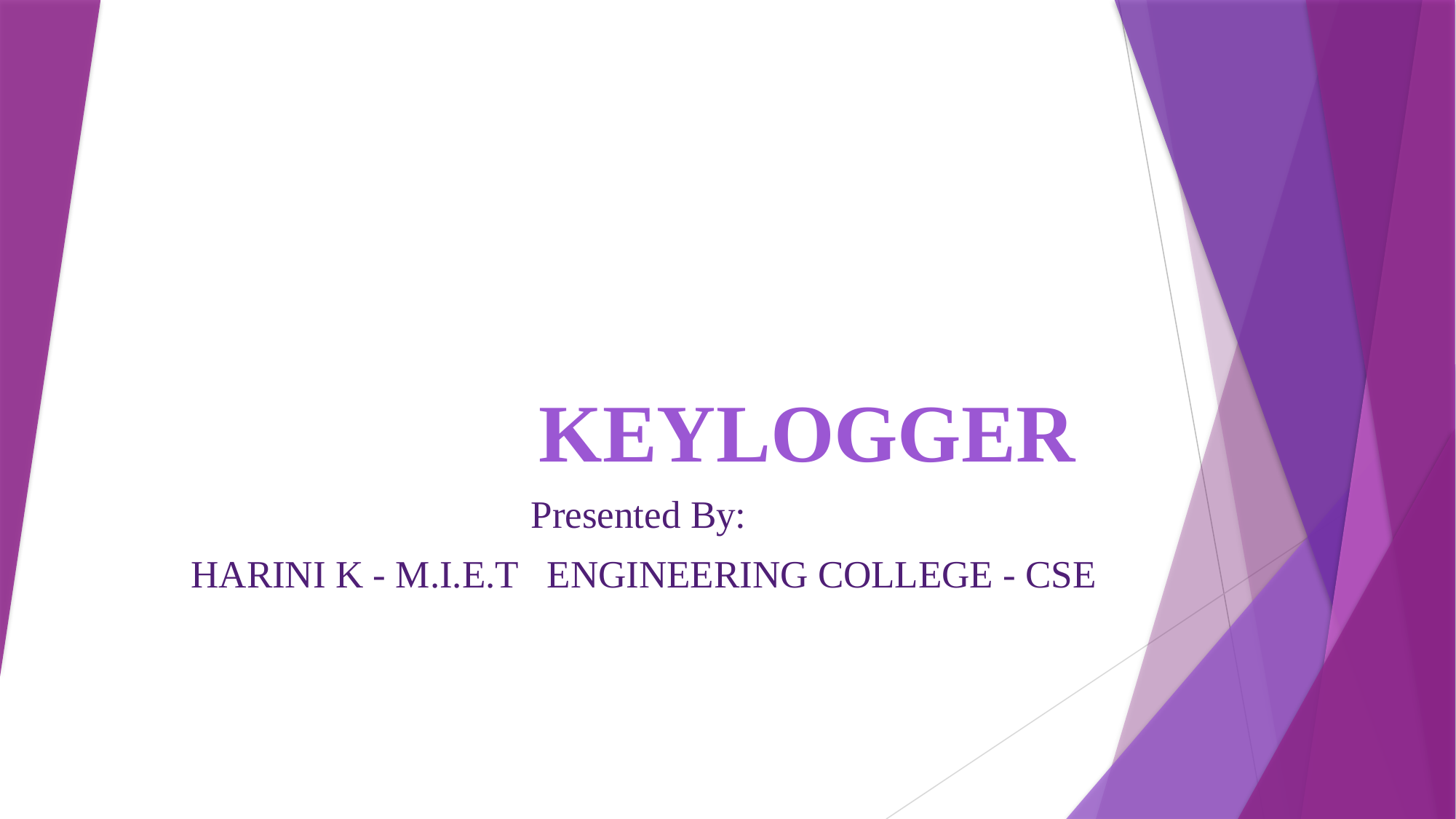

# KEYLOGGER
Presented By:
HARINI K - M.I.E.T   ENGINEERING COLLEGE - CSE